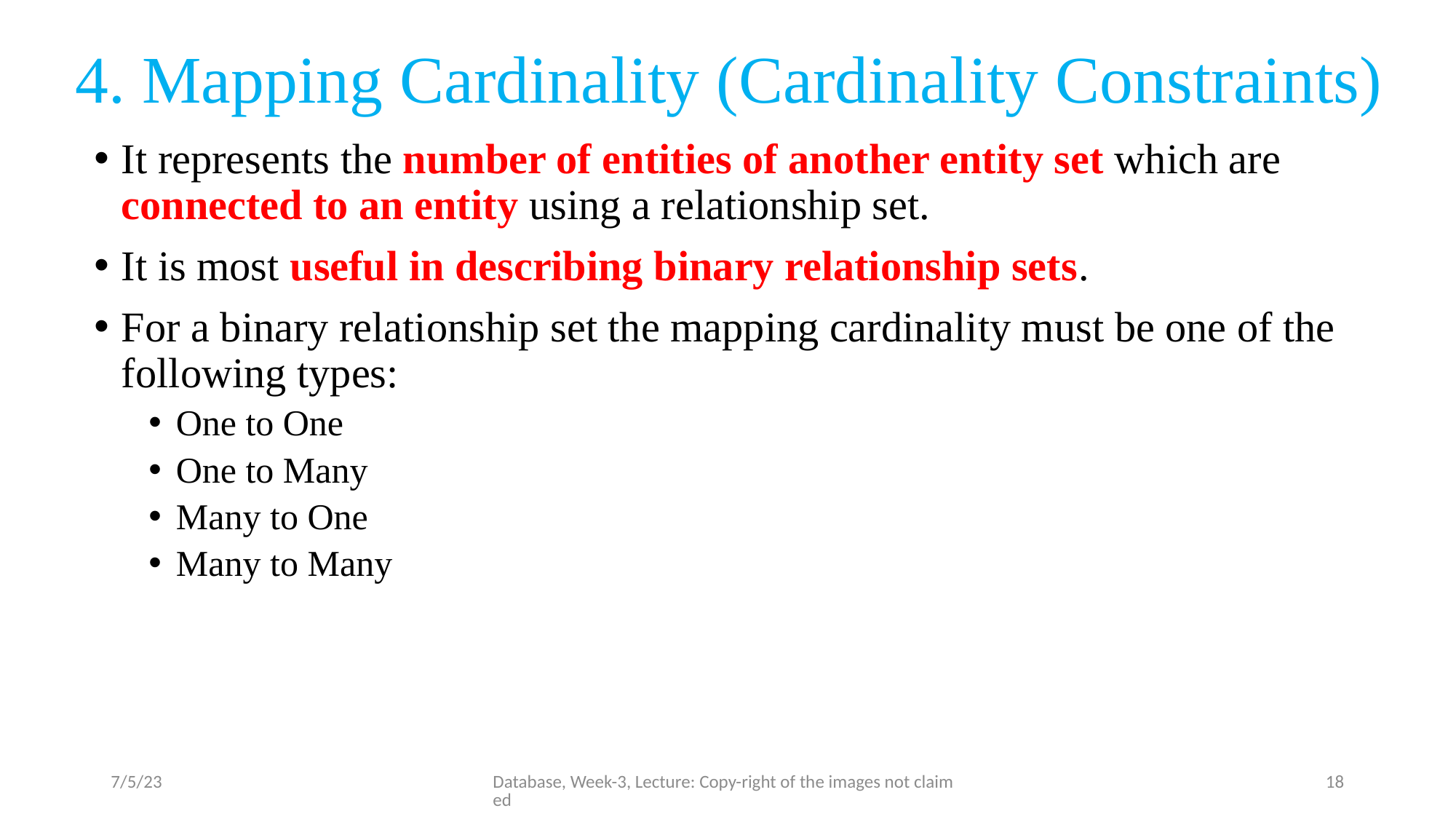

# 4. Mapping Cardinality (Cardinality Constraints)
It represents the number of entities of another entity set which are connected to an entity using a relationship set.
It is most useful in describing binary relationship sets.
For a binary relationship set the mapping cardinality must be one of the following types:
One to One
One to Many
Many to One
Many to Many
7/5/23
Database, Week-3, Lecture: Copy-right of the images not claimed
18